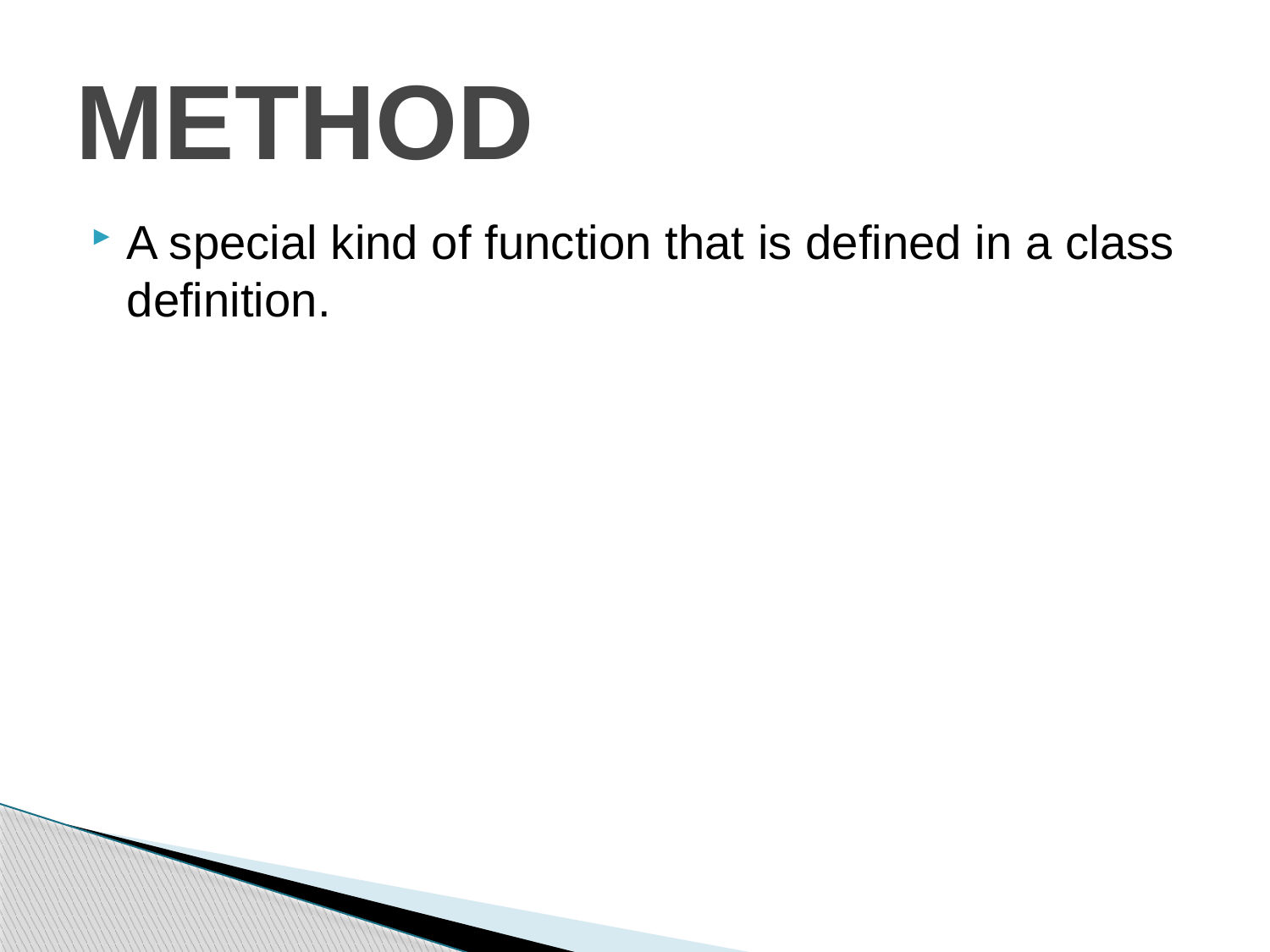

# METHOD
A special kind of function that is defined in a class definition.